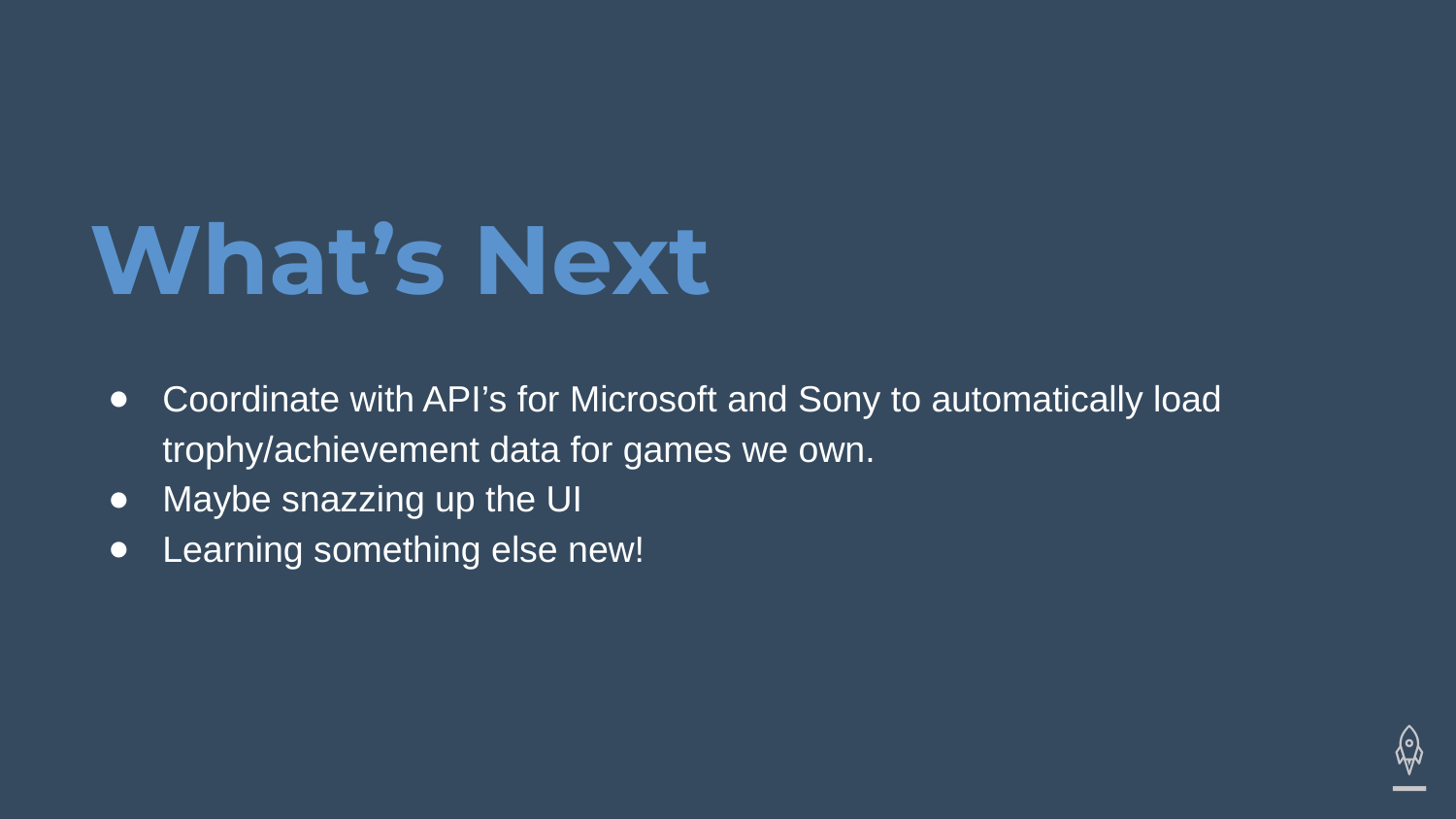

# What’s Next
Coordinate with API’s for Microsoft and Sony to automatically load trophy/achievement data for games we own.
Maybe snazzing up the UI
Learning something else new!